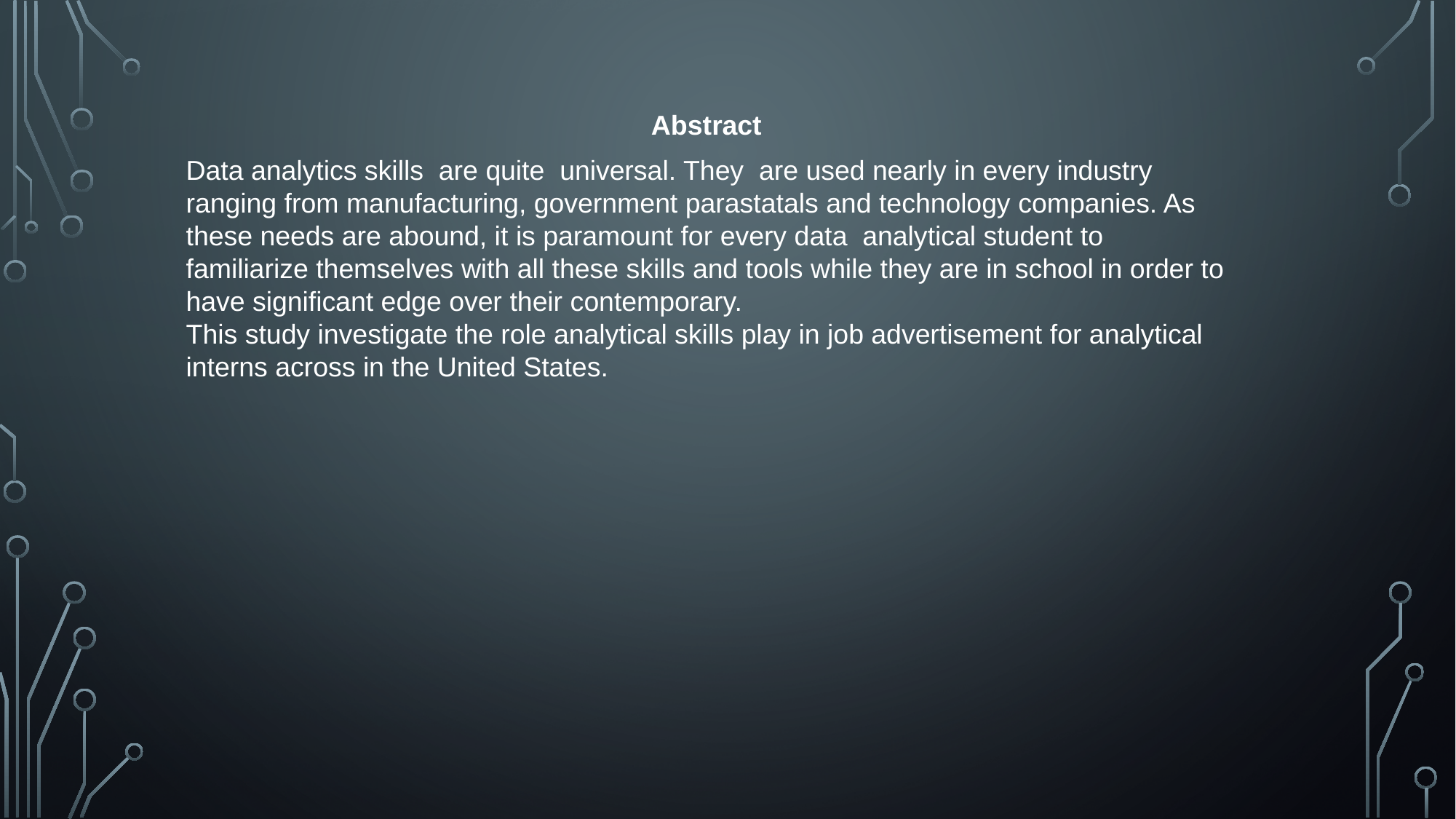

Abstract
Data analytics skills  are quite  universal. They  are used nearly in every industry ranging from manufacturing, government parastatals and technology companies. As these needs are abound, it is paramount for every data  analytical student to familiarize themselves with all these skills and tools while they are in school in order to have significant edge over their contemporary.
This study investigate the role analytical skills play in job advertisement for analytical interns across in the United States.